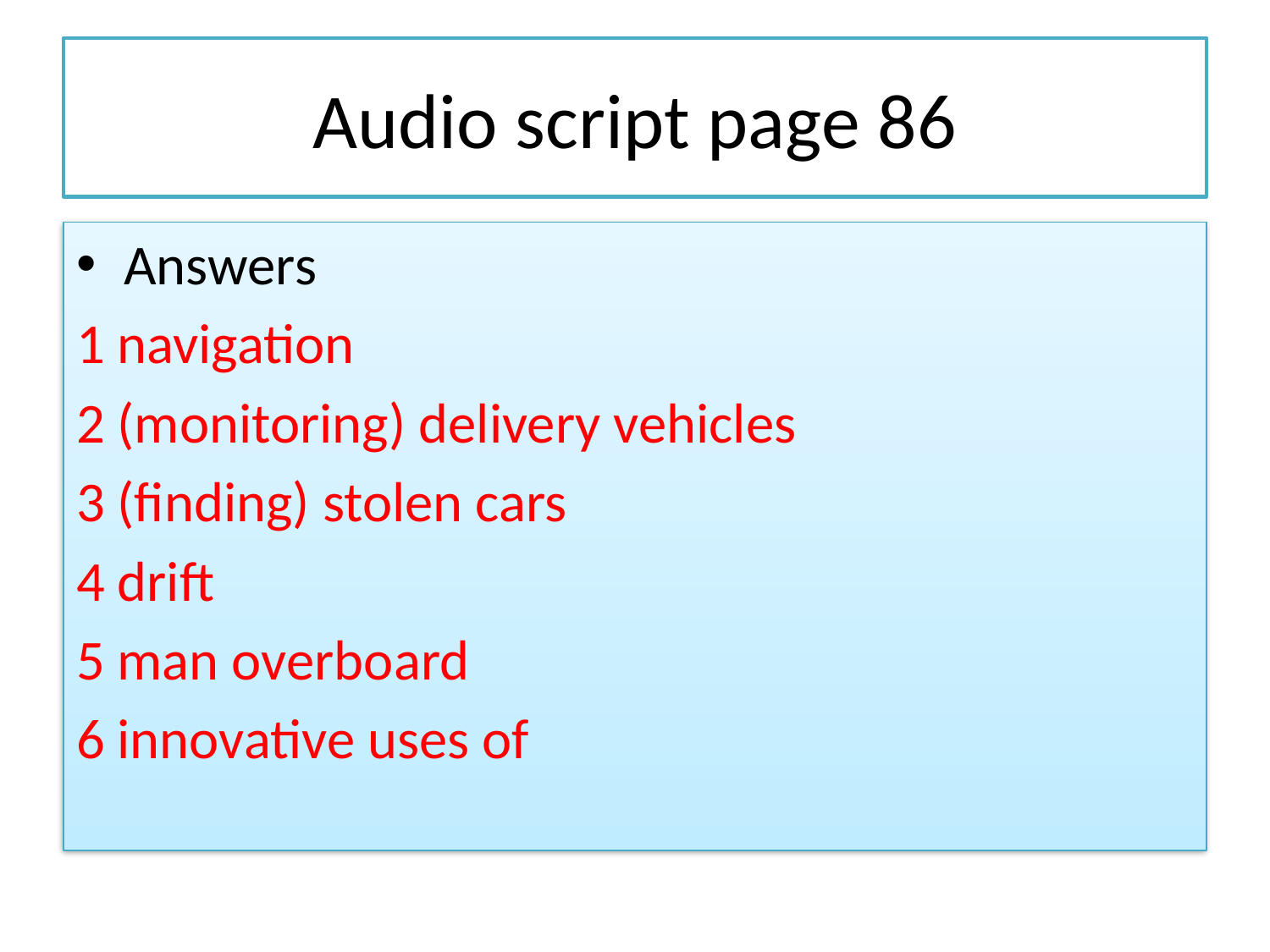

# Audio script page 86
Answers
1 navigation
2 (monitoring) delivery vehicles
3 (finding) stolen cars
4 drift
5 man overboard
6 innovative uses of